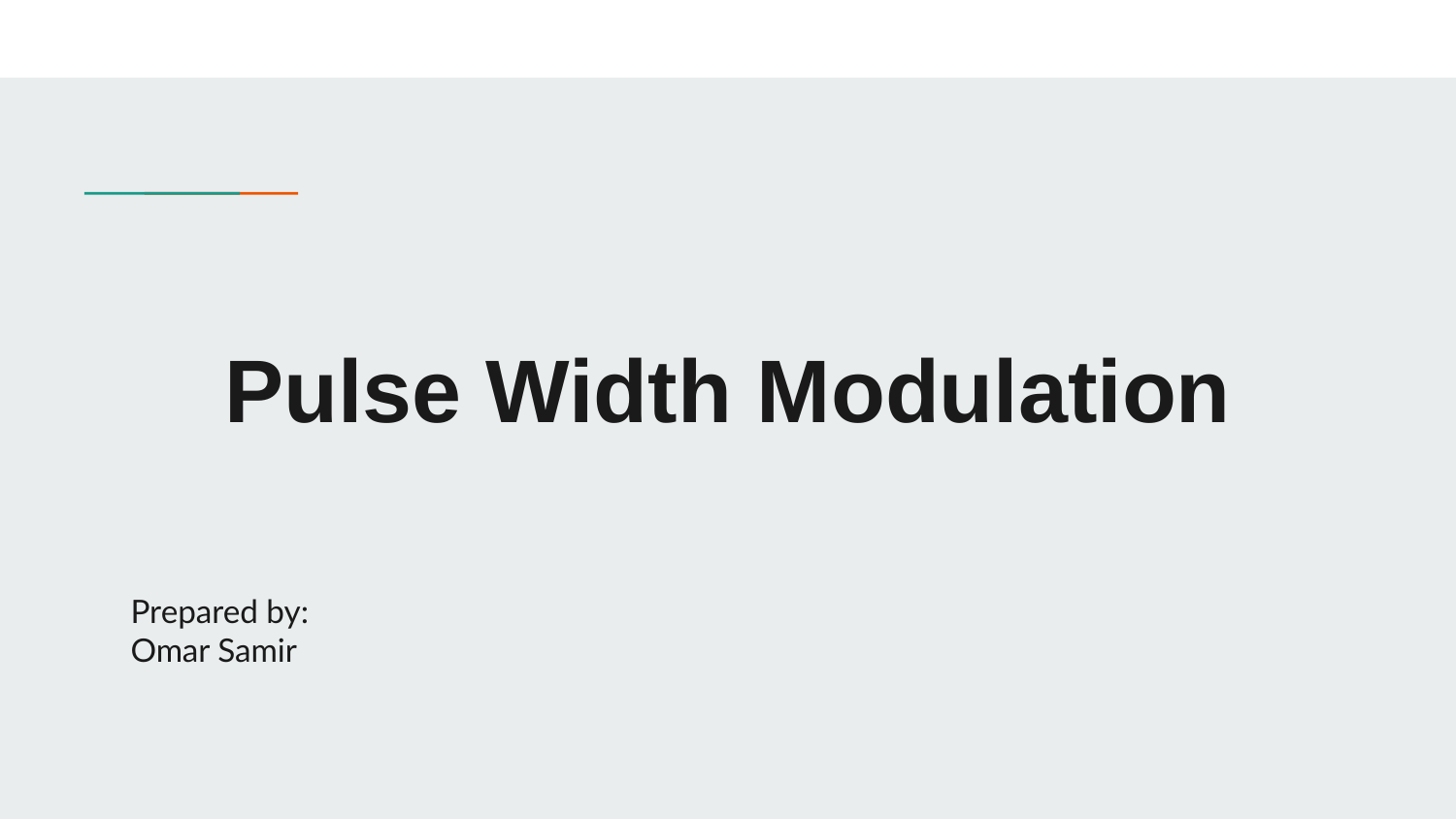

# Pulse Width Modulation
Prepared by:
Omar Samir